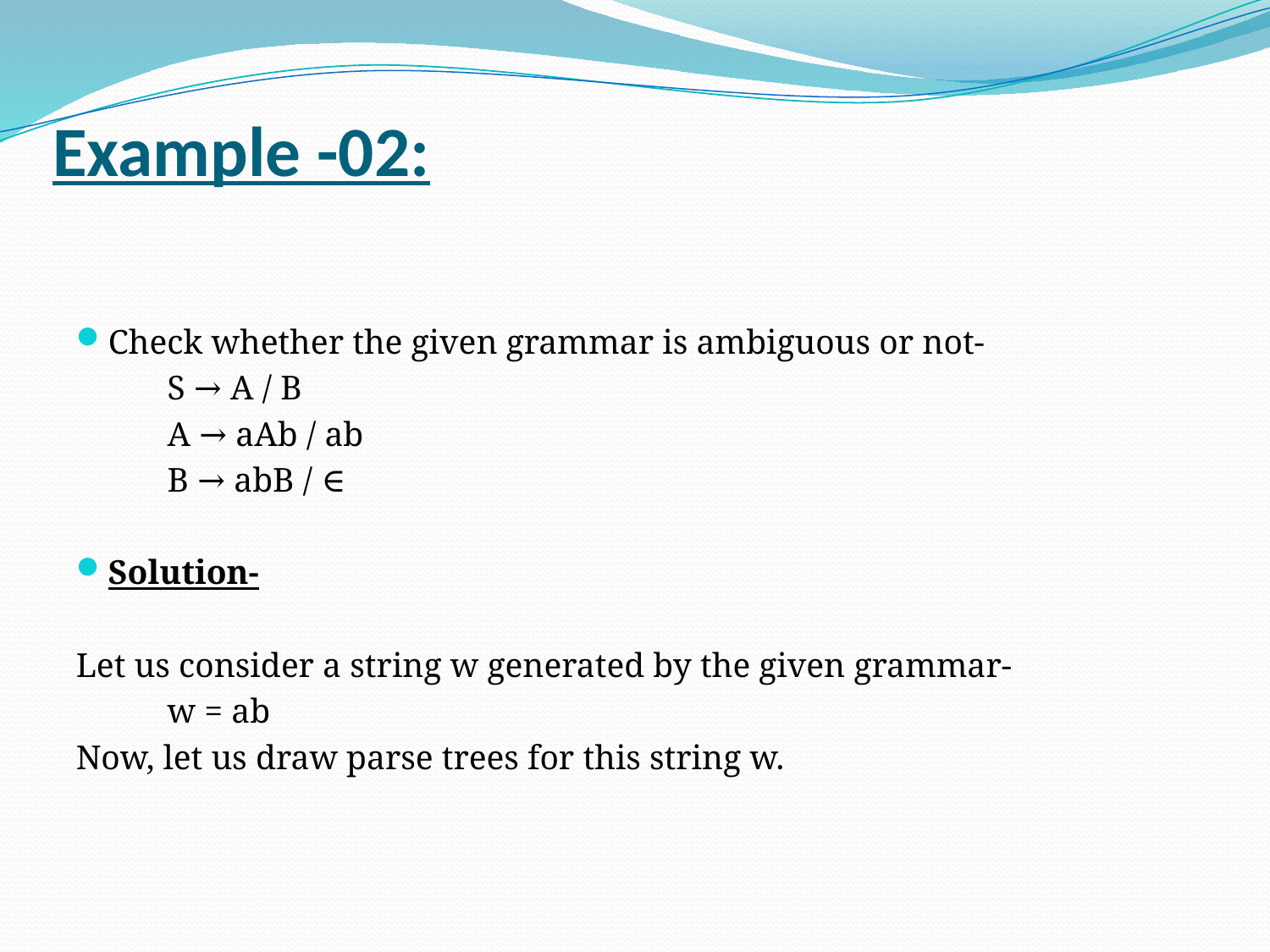

# Example -02:

Check whether the given grammar is ambiguous or not-
		S → A / B
		A → aAb / ab
		B → abB / ∈

Solution-

Let us consider a string w generated by the given grammar-
 		w = ab
Now, let us draw parse trees for this string w.